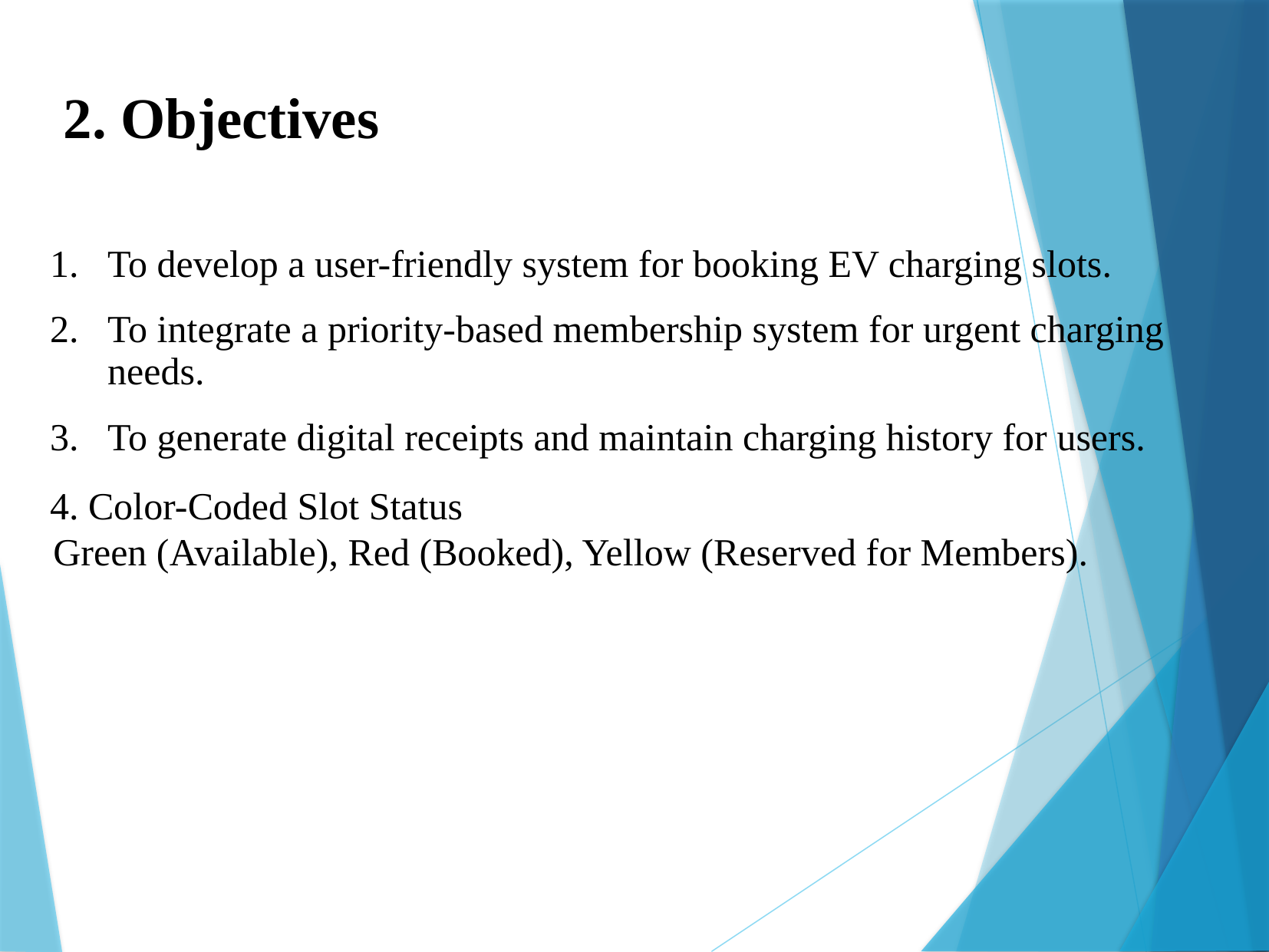

2. Objectives
To develop a user-friendly system for booking EV charging slots.
To integrate a priority-based membership system for urgent charging needs.
To generate digital receipts and maintain charging history for users.
4. Color-Coded Slot Status
Green (Available), Red (Booked), Yellow (Reserved for Members).